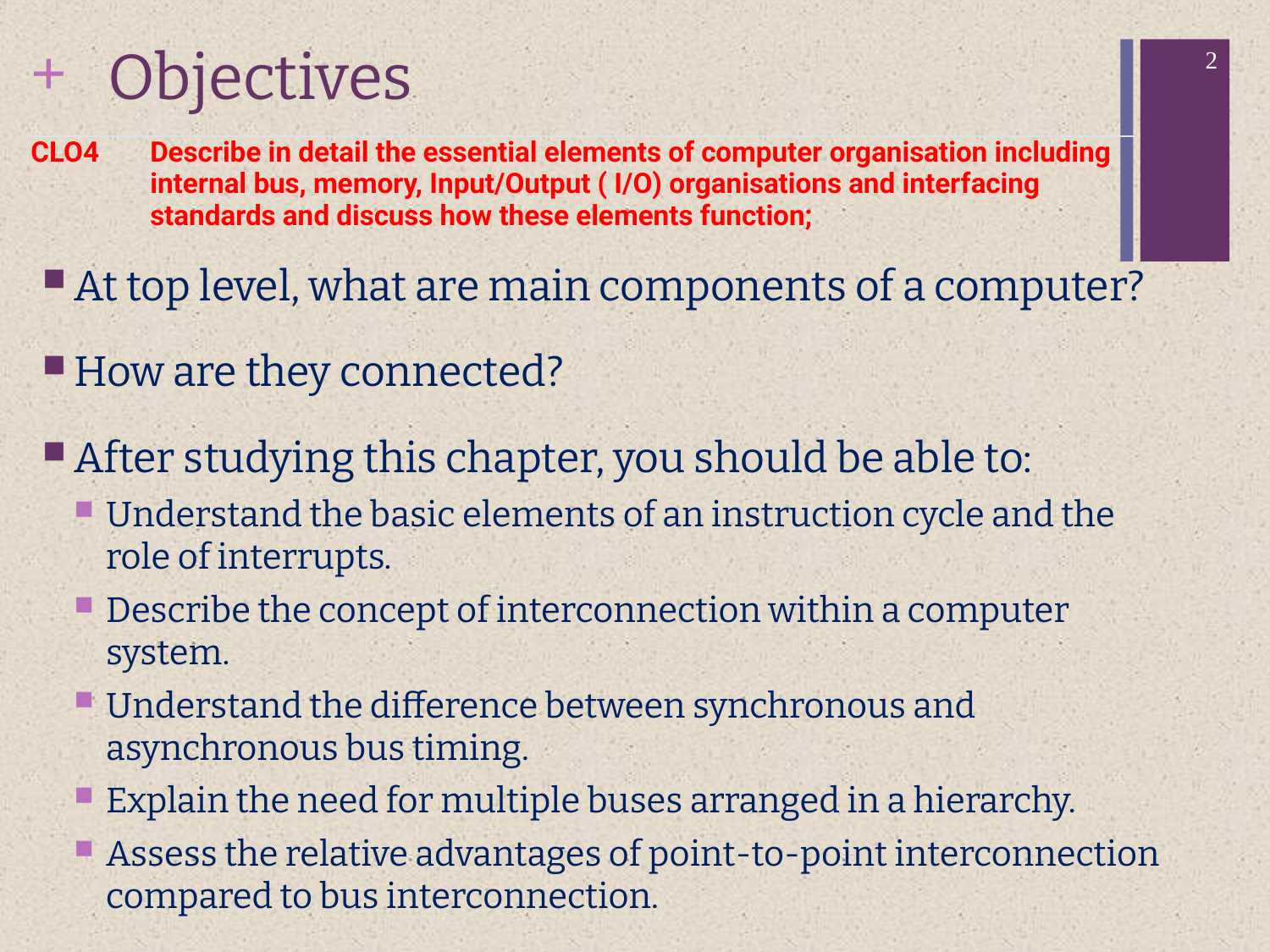

# Objectives
2
| CLO4 | Describe in detail the essential elements of computer organisation including internal bus, memory, Input/Output ( I/O) organisations and interfacing standards and discuss how these elements function; |
| --- | --- |
At top level, what are main components of a computer?
How are they connected?
After studying this chapter, you should be able to:
Understand the basic elements of an instruction cycle and the role of interrupts.
Describe the concept of interconnection within a computer system.
Understand the difference between synchronous and asynchronous bus timing.
Explain the need for multiple buses arranged in a hierarchy.
Assess the relative advantages of point-to-point interconnection compared to bus interconnection.